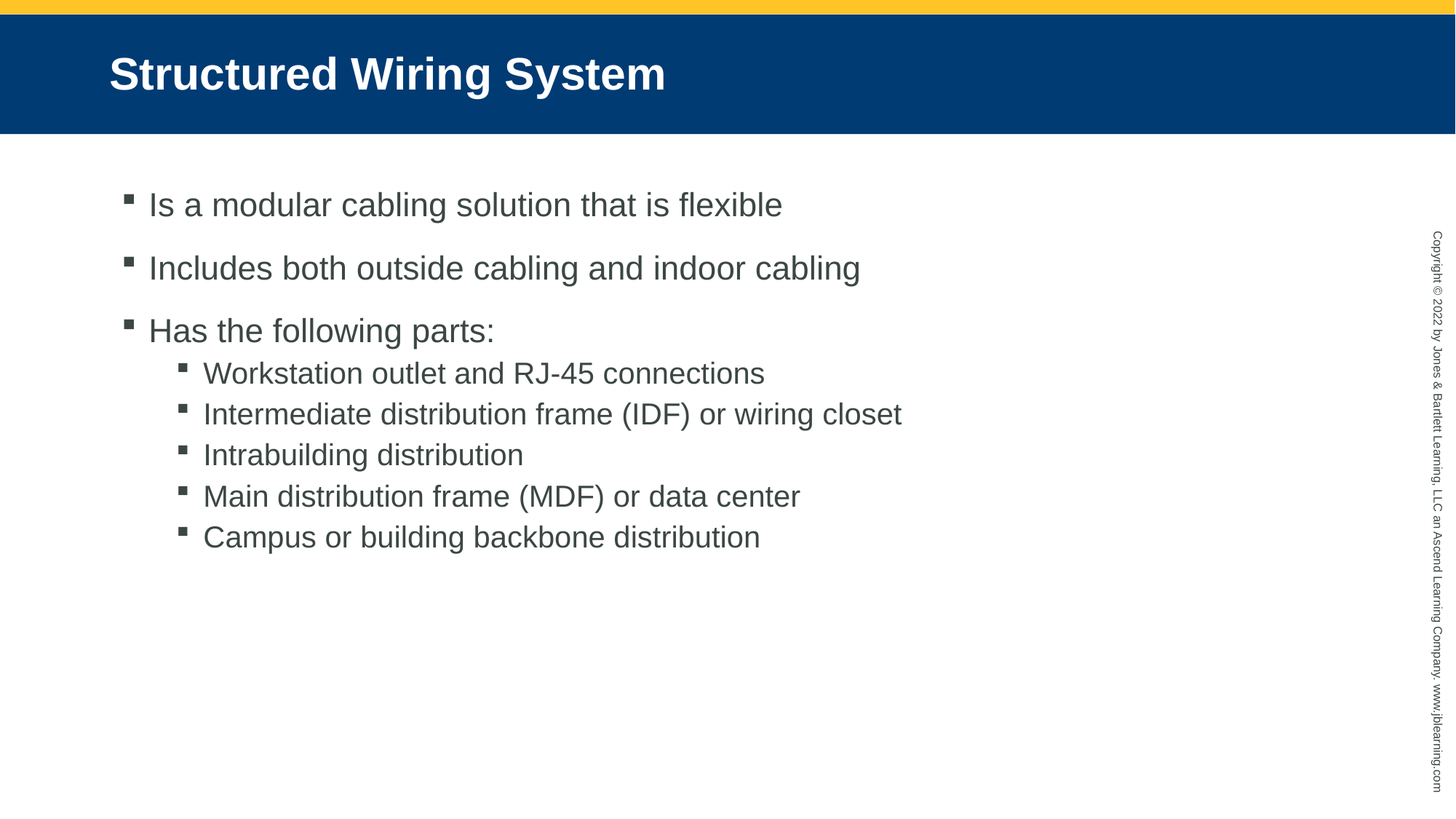

# Structured Wiring System
Is a modular cabling solution that is flexible
Includes both outside cabling and indoor cabling
Has the following parts:
Workstation outlet and RJ-45 connections
Intermediate distribution frame (IDF) or wiring closet
Intrabuilding distribution
Main distribution frame (MDF) or data center
Campus or building backbone distribution